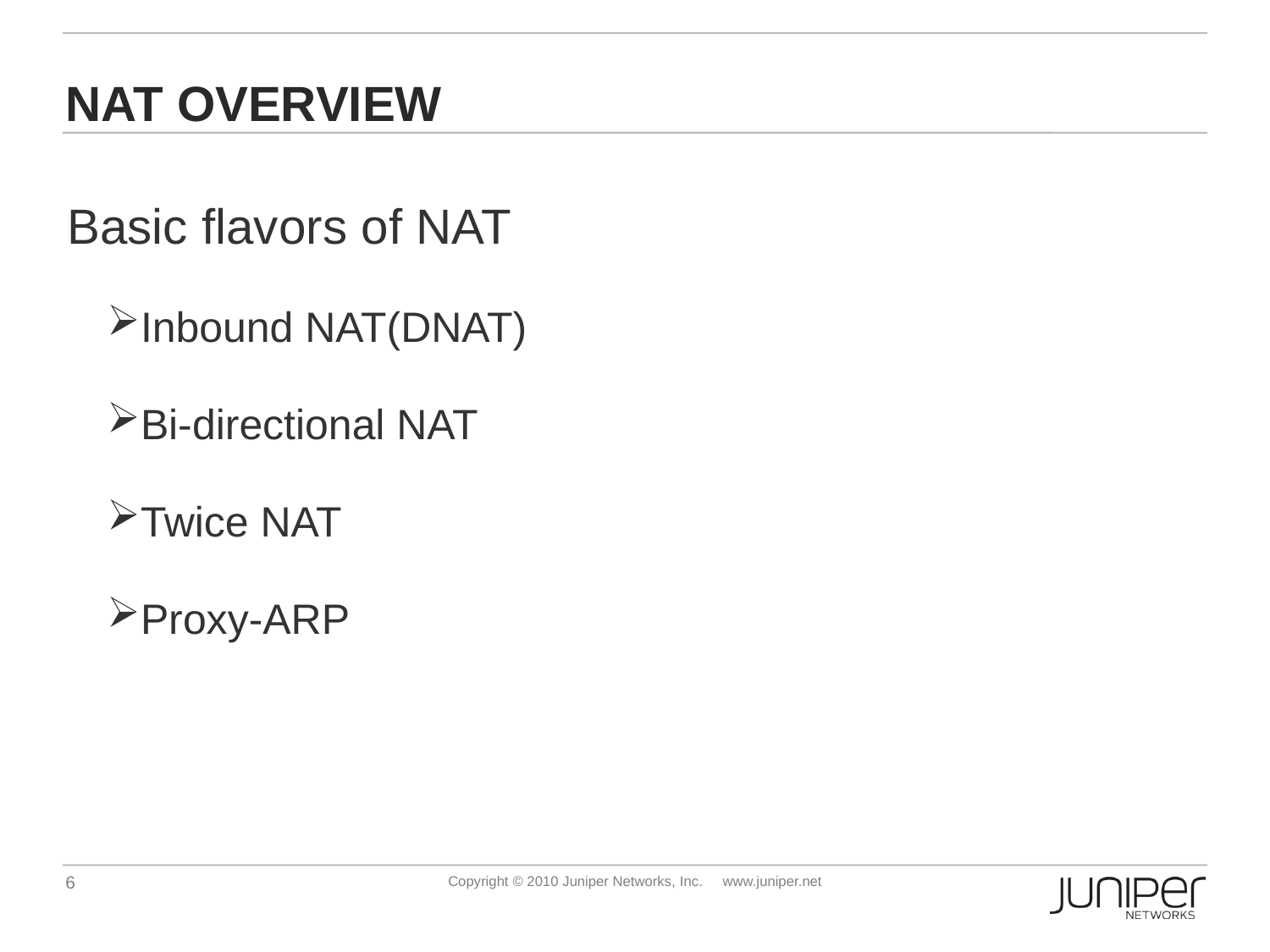

# NAT Overview
Basic flavors of NAT
Inbound NAT(DNAT)
Bi-directional NAT
Twice NAT
Proxy-ARP